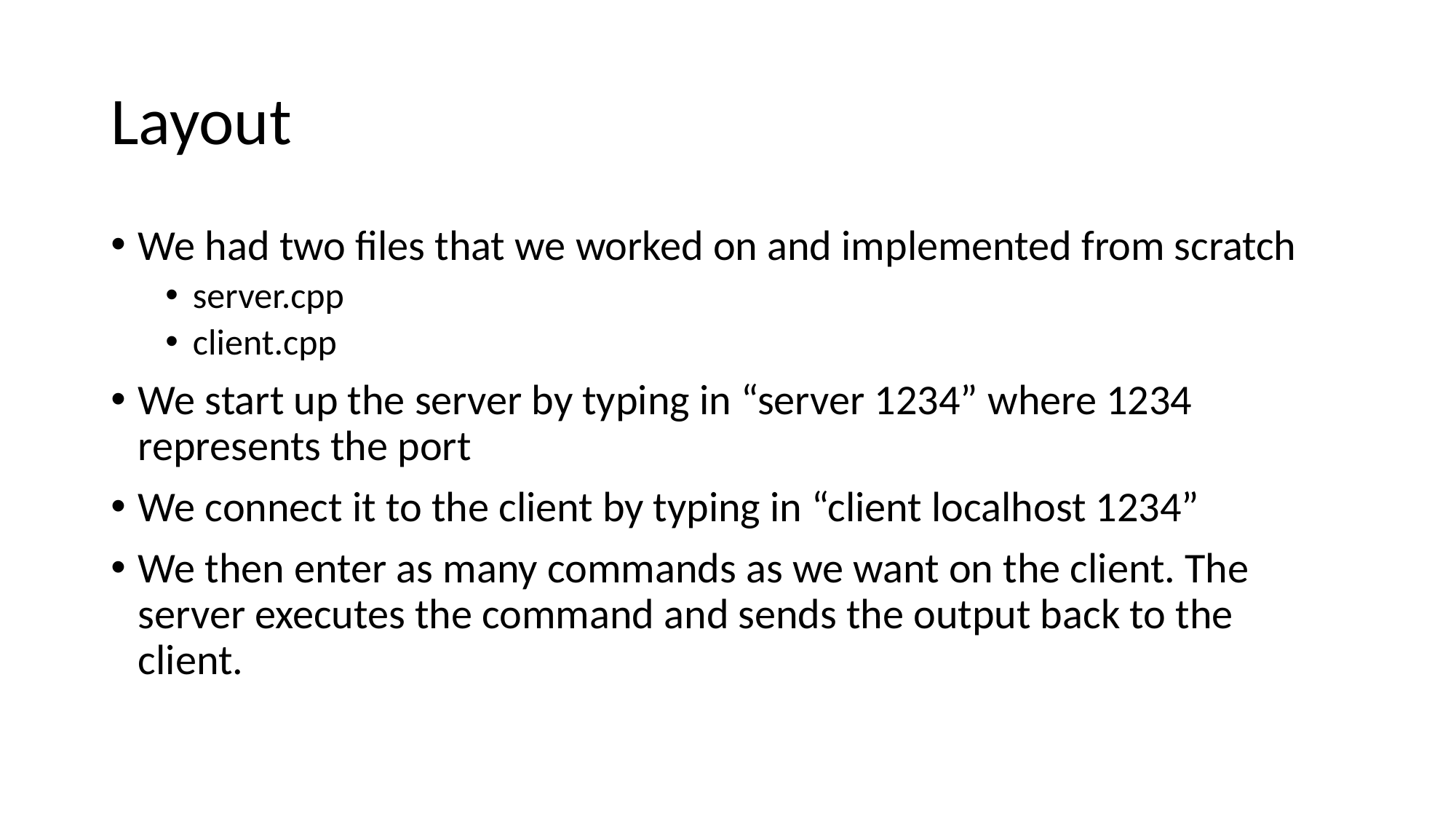

# Layout
We had two files that we worked on and implemented from scratch
server.cpp
client.cpp
We start up the server by typing in “server 1234” where 1234 represents the port
We connect it to the client by typing in “client localhost 1234”
We then enter as many commands as we want on the client. The server executes the command and sends the output back to the client.